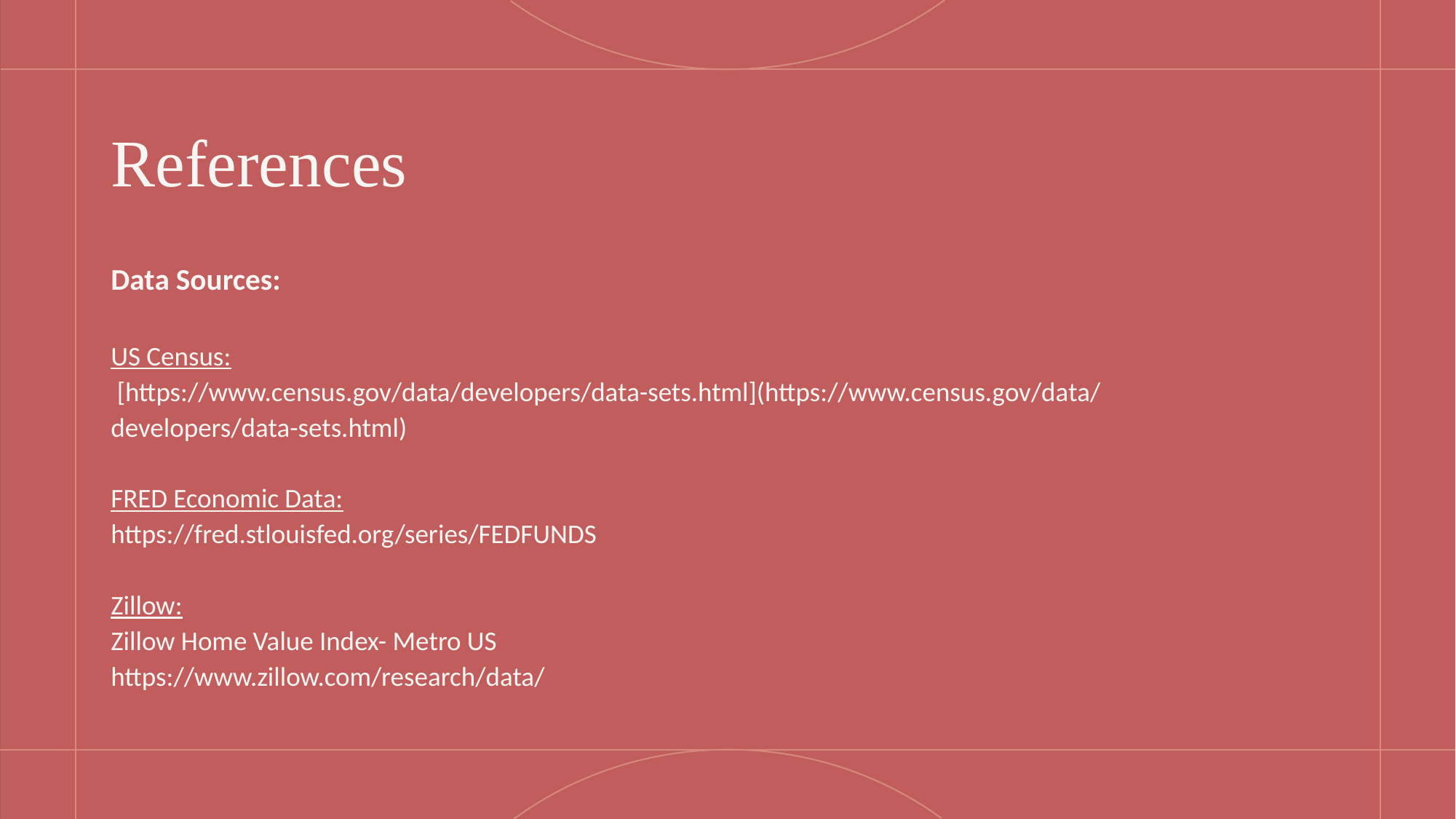

# References
Data Sources:

US Census:
 [https://www.census.gov/data/developers/data-sets.html](https://www.census.gov/data/developers/data-sets.html)

FRED Economic Data:
https://fred.stlouisfed.org/series/FEDFUNDS

Zillow:
Zillow Home Value Index- Metro US
https://www.zillow.com/research/data/